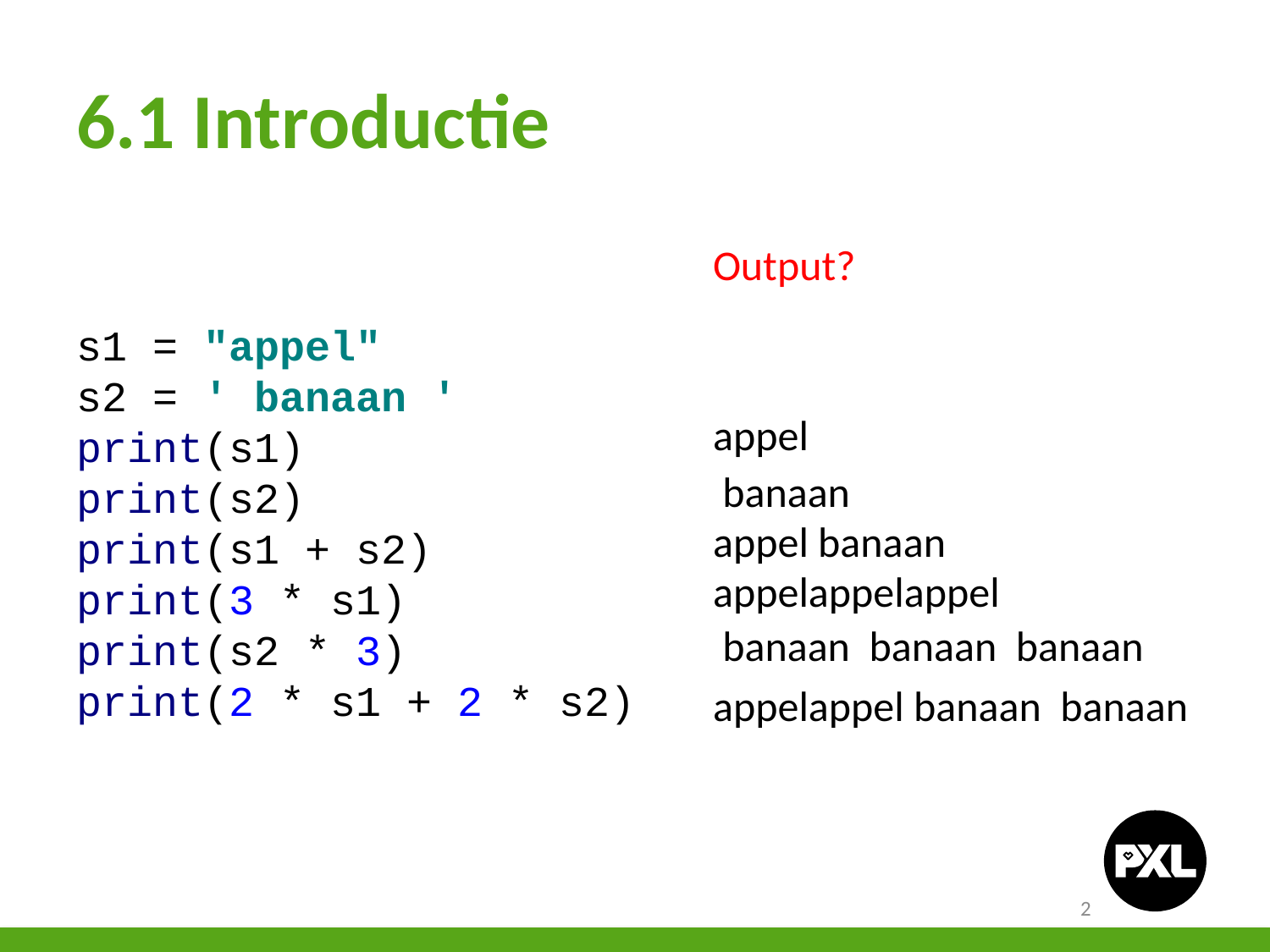

# 6.1 Introductie
Output?
s1 = "appel"
s2 = ' banaan '
print(s1)
print(s2)
print(s1 + s2)
print(3 * s1)
print(s2 * 3)
print(2 * s1 + 2 * s2)
appel
 banaan
appel banaan
appelappelappel
 banaan  banaan  banaan
appelappel banaan  banaan
2